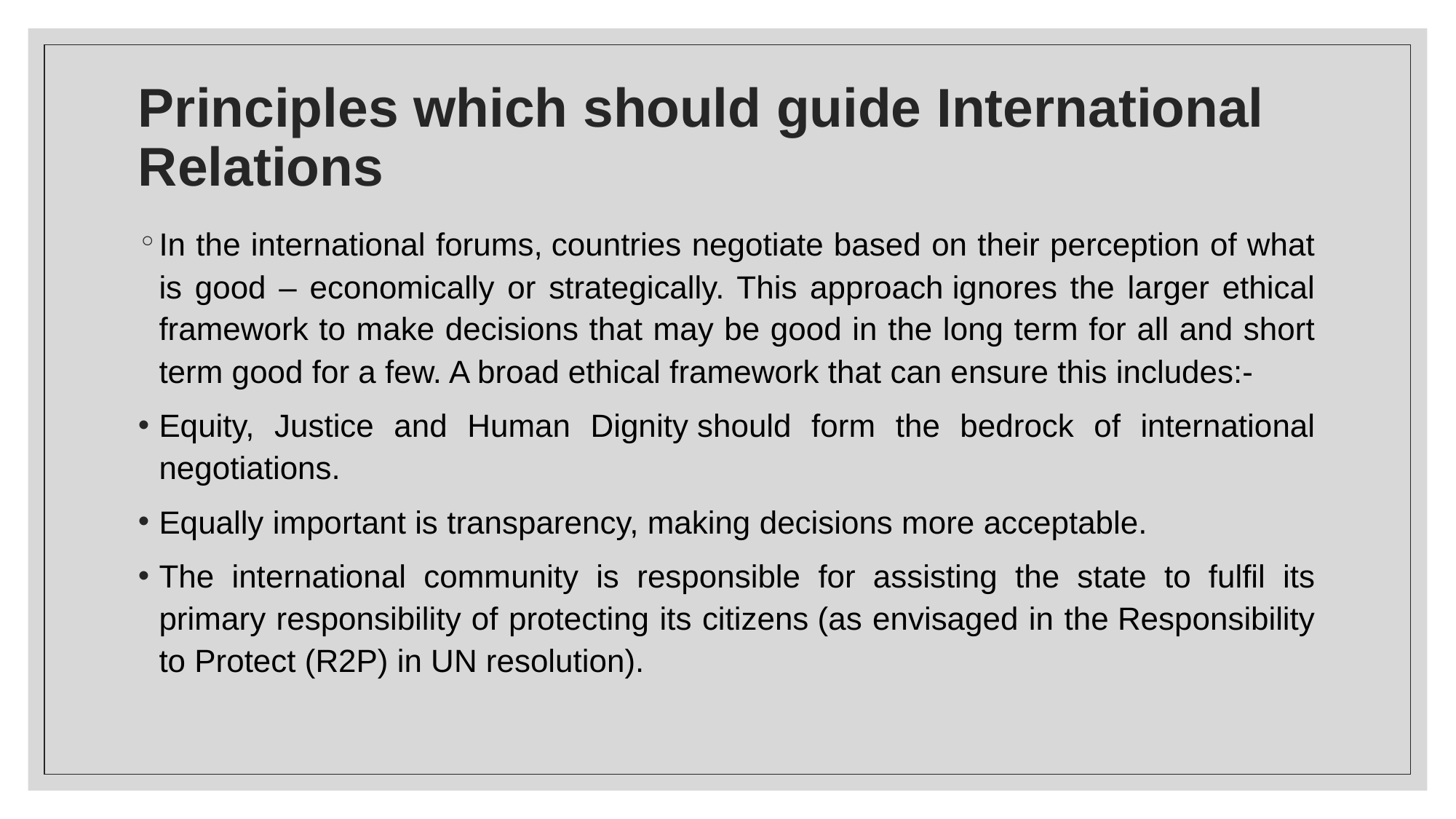

# Principles which should guide International Relations
In the international forums, countries negotiate based on their perception of what is good – economically or strategically. This approach ignores the larger ethical framework to make decisions that may be good in the long term for all and short term good for a few. A broad ethical framework that can ensure this includes:-
Equity, Justice and Human Dignity should form the bedrock of international negotiations.
Equally important is transparency, making decisions more acceptable.
The international community is responsible for assisting the state to fulfil its primary responsibility of protecting its citizens (as envisaged in the Responsibility to Protect (R2P) in UN resolution).